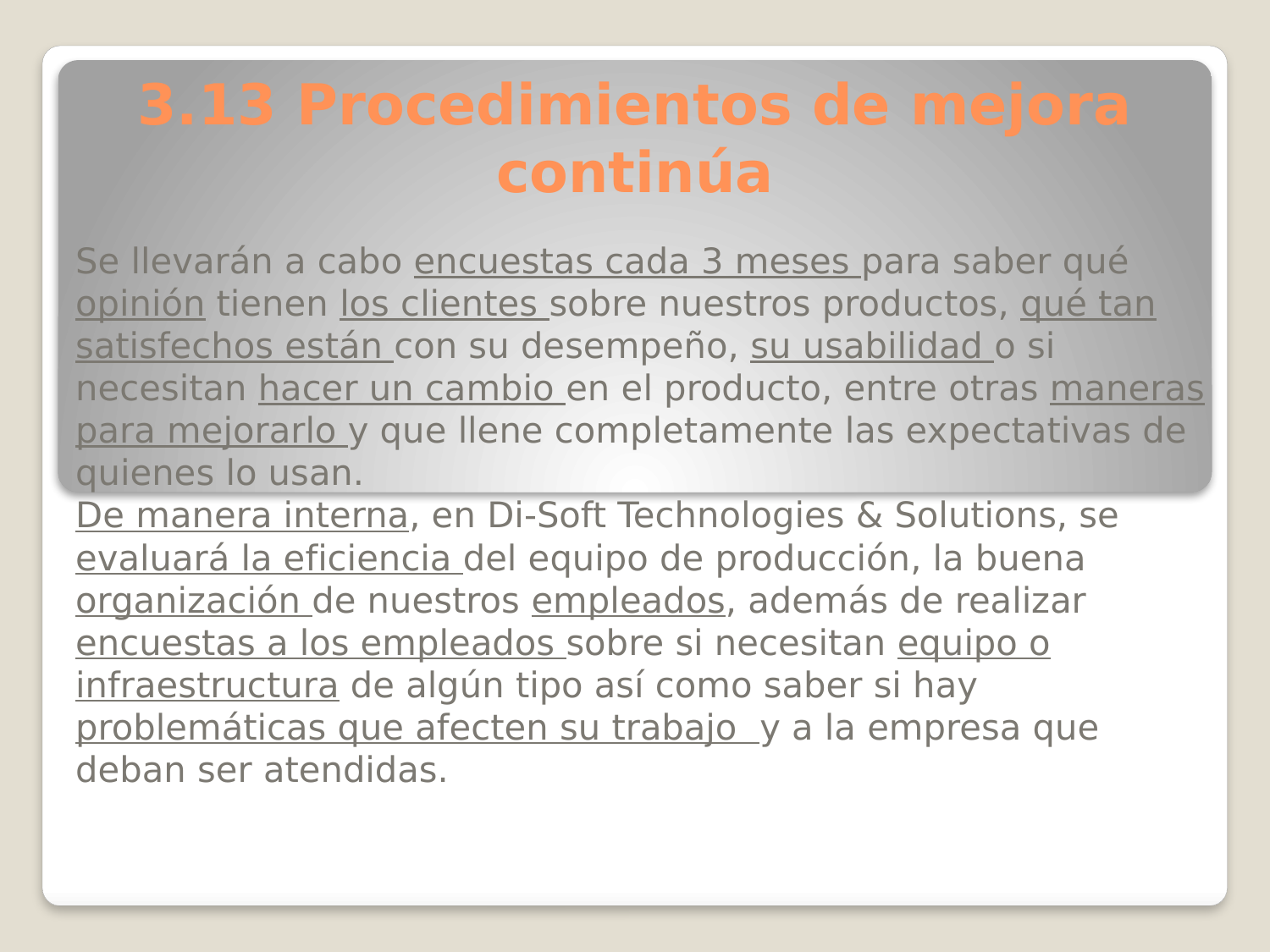

# 3.13 Procedimientos de mejora continúa

Se llevarán a cabo encuestas cada 3 meses para saber qué opinión tienen los clientes sobre nuestros productos, qué tan satisfechos están con su desempeño, su usabilidad o si necesitan hacer un cambio en el producto, entre otras maneras para mejorarlo y que llene completamente las expectativas de quienes lo usan.
De manera interna, en Di-Soft Technologies & Solutions, se evaluará la eficiencia del equipo de producción, la buena organización de nuestros empleados, además de realizar encuestas a los empleados sobre si necesitan equipo o infraestructura de algún tipo así como saber si hay problemáticas que afecten su trabajo  y a la empresa que deban ser atendidas.